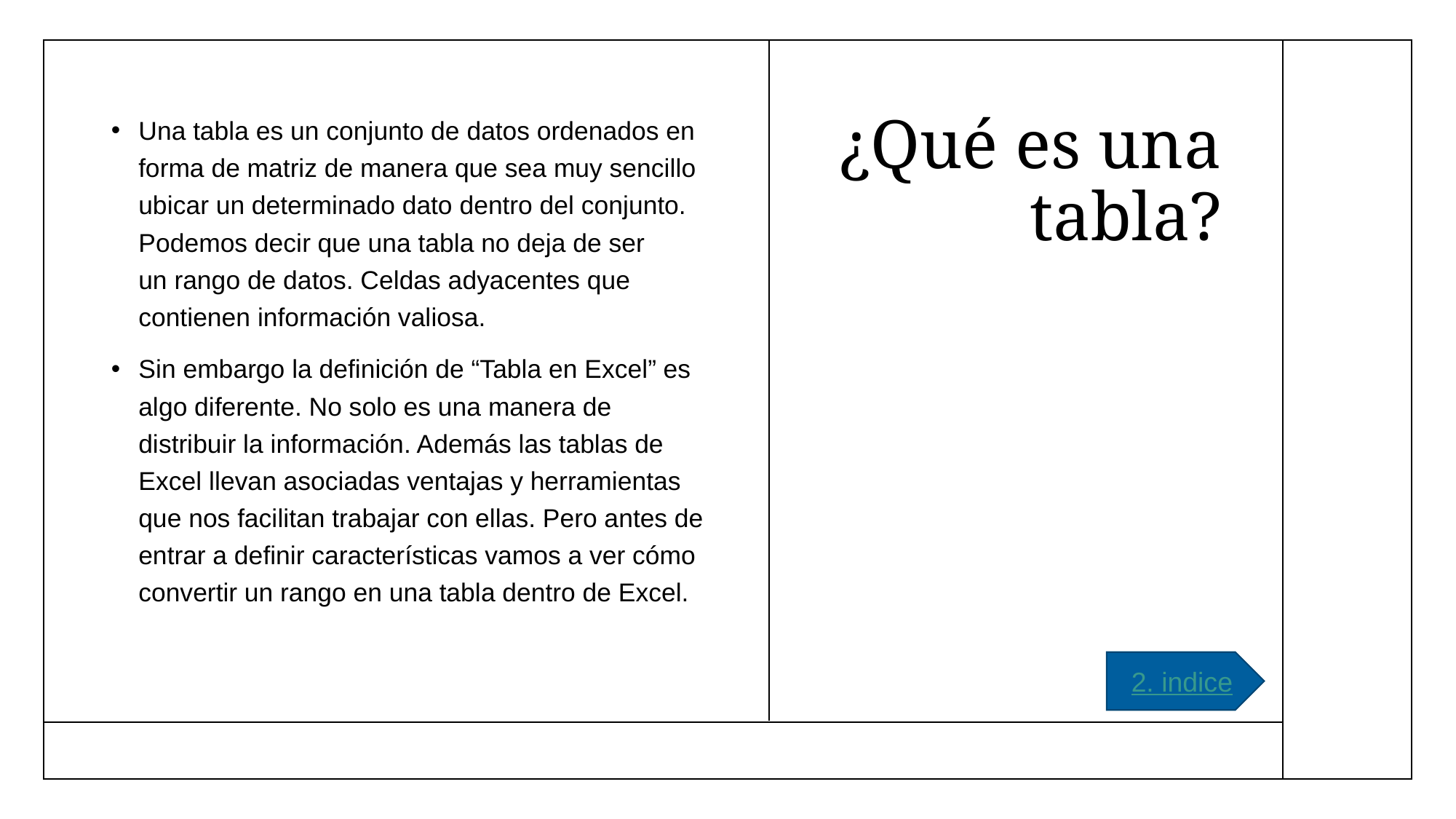

Una tabla es un conjunto de datos ordenados en forma de matriz de manera que sea muy sencillo ubicar un determinado dato dentro del conjunto. Podemos decir que una tabla no deja de ser un rango de datos. Celdas adyacentes que contienen información valiosa.
Sin embargo la definición de “Tabla en Excel” es algo diferente. No solo es una manera de distribuir la información. Además las tablas de Excel llevan asociadas ventajas y herramientas que nos facilitan trabajar con ellas. Pero antes de entrar a definir características vamos a ver cómo convertir un rango en una tabla dentro de Excel.

# ¿Qué es una tabla?
 2. indice